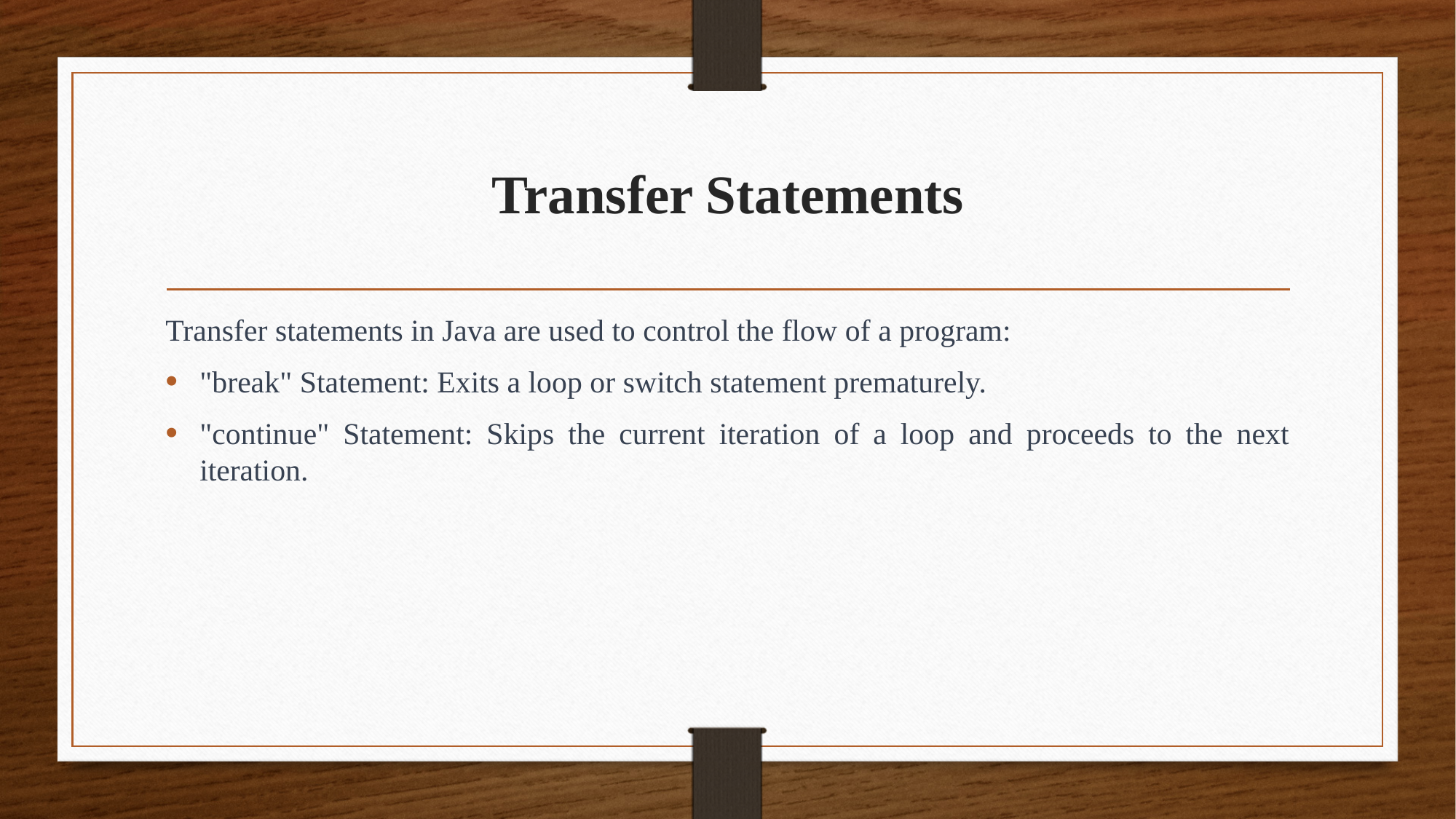

# Transfer Statements
Transfer statements in Java are used to control the flow of a program:
"break" Statement: Exits a loop or switch statement prematurely.
"continue" Statement: Skips the current iteration of a loop and proceeds to the next iteration.